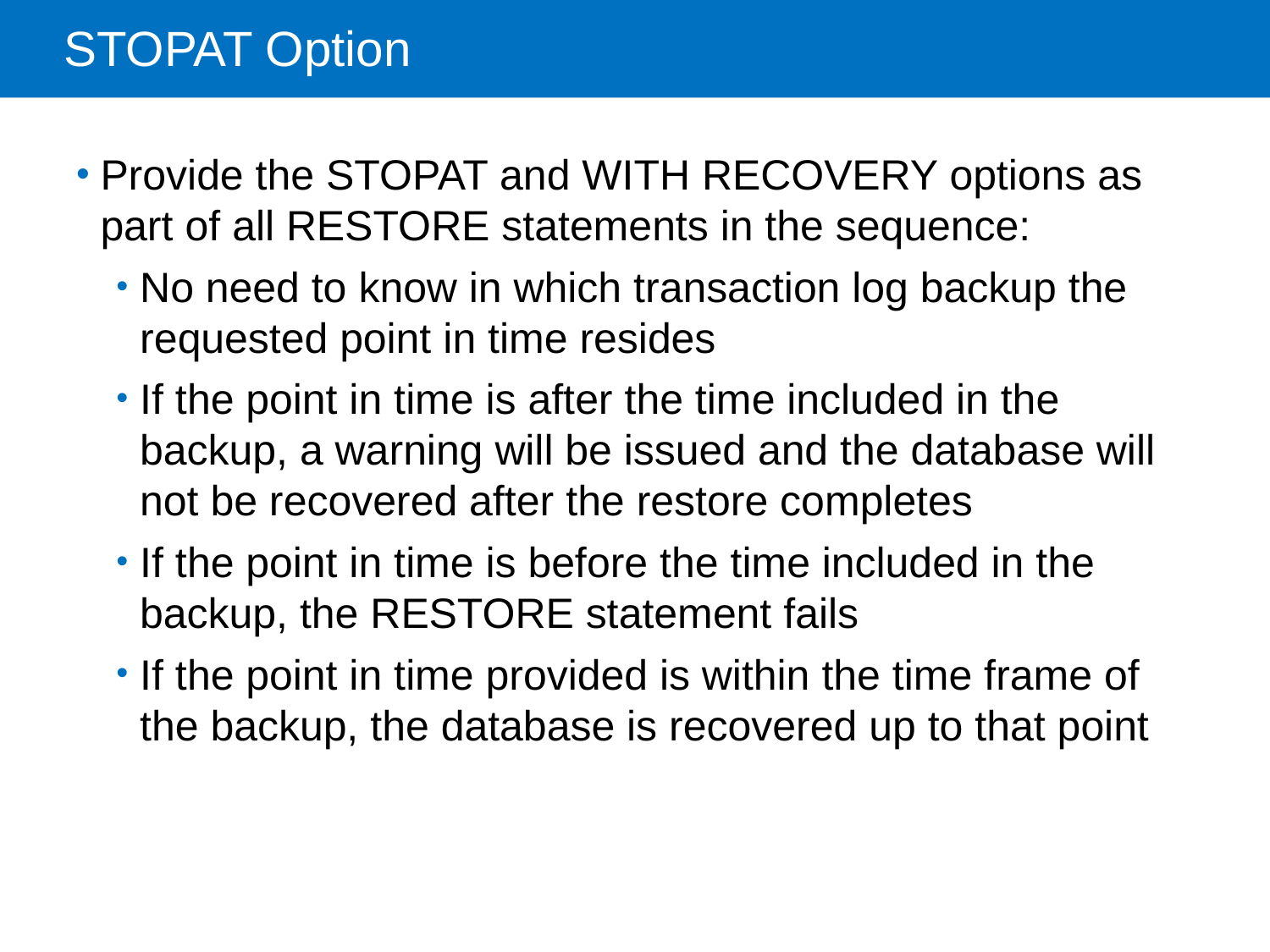

# STOPAT Option
Provide the STOPAT and WITH RECOVERY options as part of all RESTORE statements in the sequence:
No need to know in which transaction log backup the requested point in time resides
If the point in time is after the time included in the backup, a warning will be issued and the database will not be recovered after the restore completes
If the point in time is before the time included in the backup, the RESTORE statement fails
If the point in time provided is within the time frame of the backup, the database is recovered up to that point